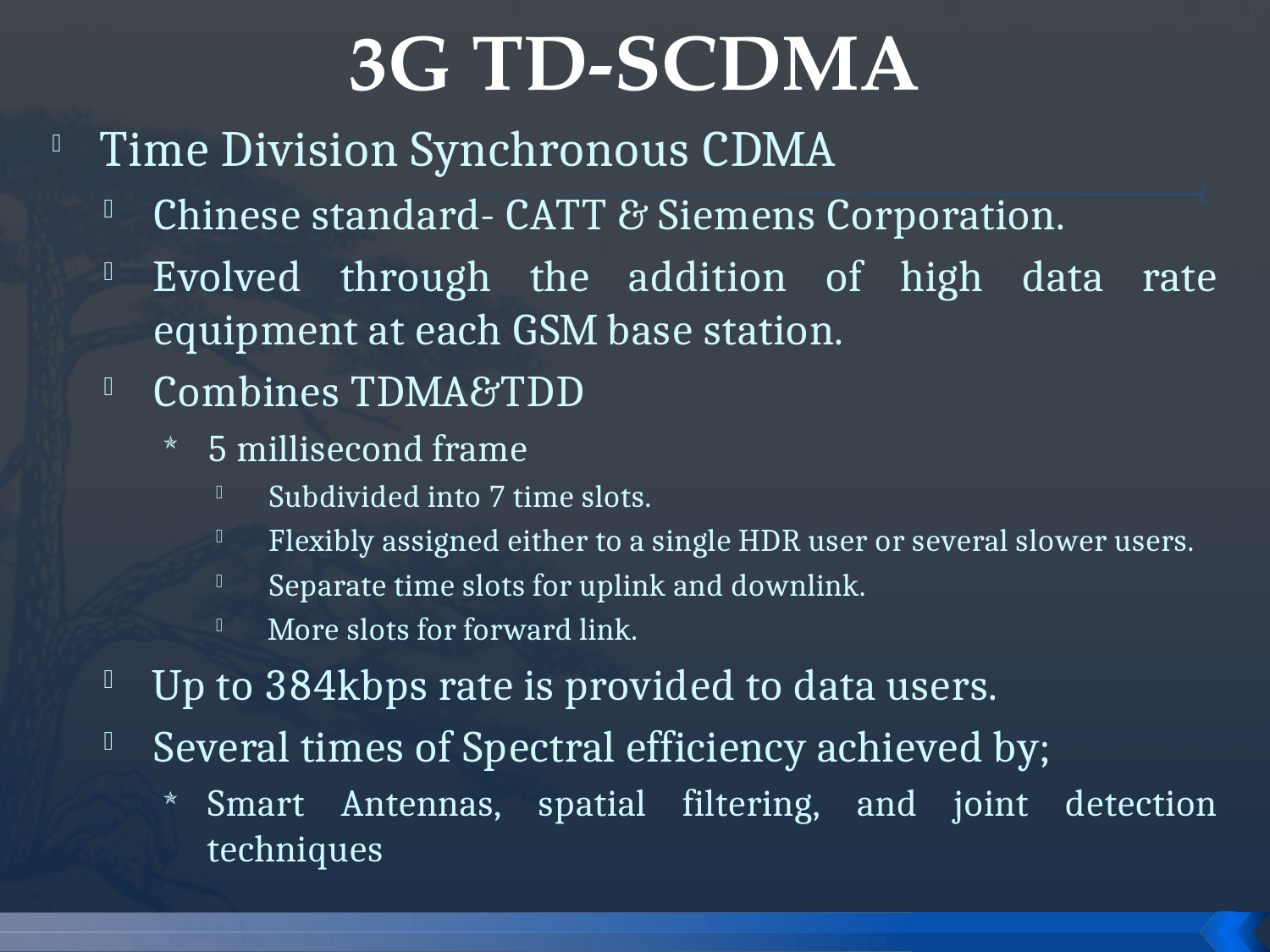

# 3G TD-SCDMA
Time Division Synchronous CDMA
Chinese standard- CATT & Siemens Corporation.
Evolved through the addition of high data rate equipment at each GSM base station.
Combines TDMA&TDD
5 millisecond frame
Subdivided into 7 time slots.
Flexibly assigned either to a single HDR user or several slower users.
Separate time slots for uplink and downlink.
More slots for forward link.
Up to 384kbps rate is provided to data users.
Several times of Spectral efficiency achieved by;
Smart Antennas, spatial filtering, and joint detection techniques